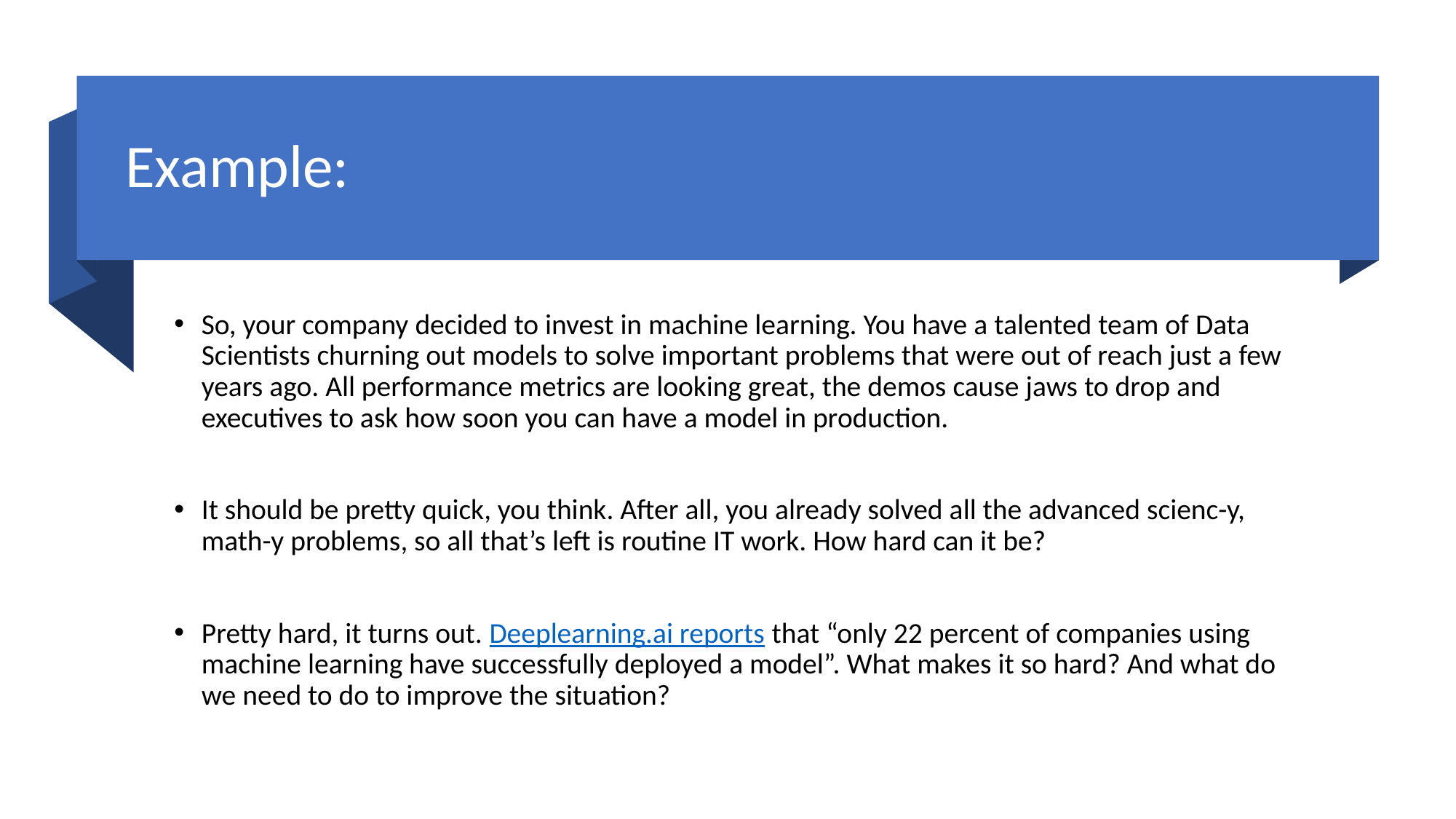

# Example:

So, your company decided to invest in machine learning. You have a talented team of Data Scientists churning out models to solve important problems that were out of reach just a few years ago. All performance metrics are looking great, the demos cause jaws to drop and executives to ask how soon you can have a model in production.

It should be pretty quick, you think. After all, you already solved all the advanced scienc-y, math-y problems, so all that’s left is routine IT work. How hard can it be?

Pretty hard, it turns out. Deeplearning.ai reports that “only 22 percent of companies using machine learning have successfully deployed a model”. What makes it so hard? And what do we need to do to improve the situation?